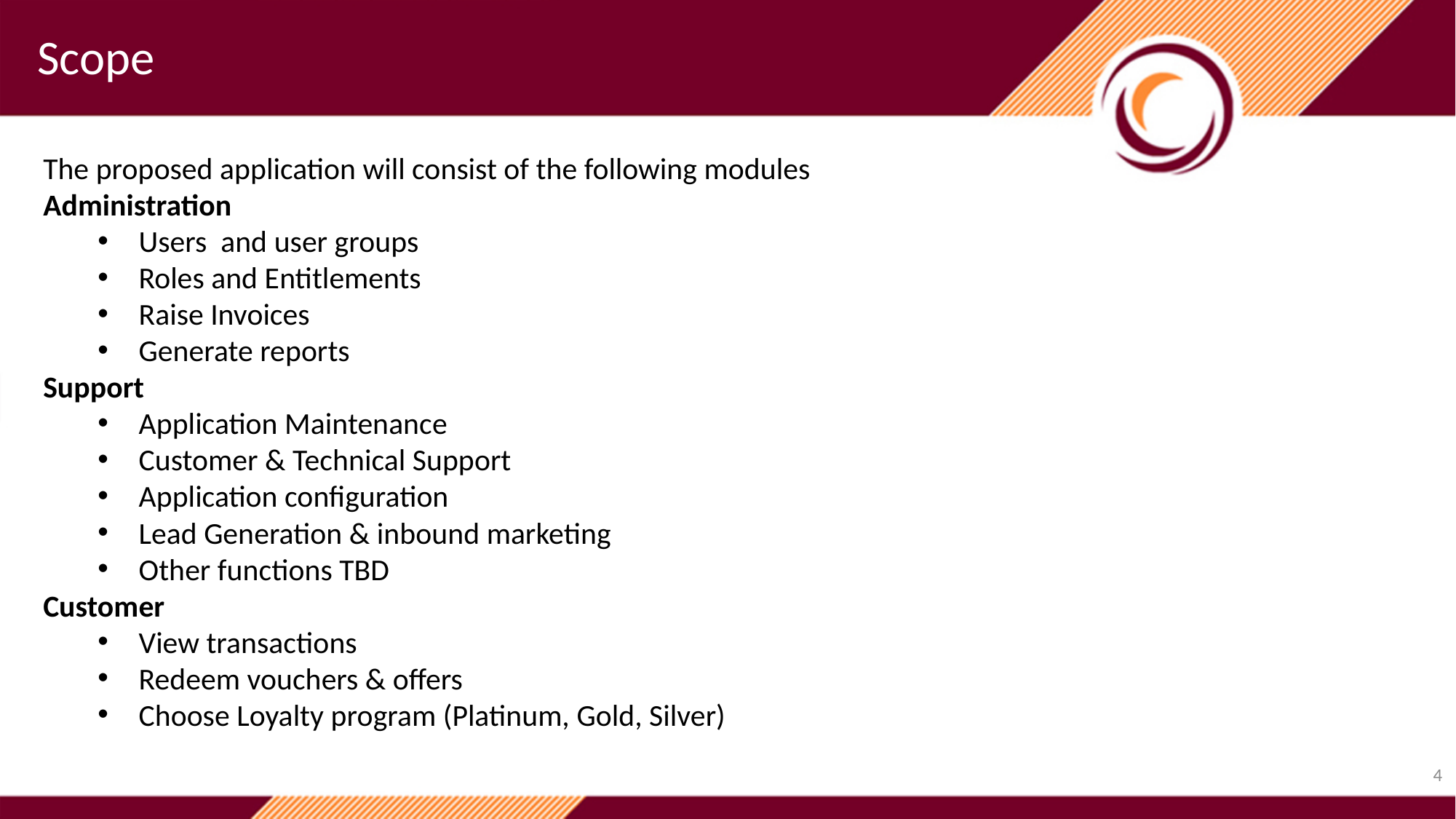

Scope
The proposed application will consist of the following modules
Administration
Users  and user groups
Roles and Entitlements
Raise Invoices
Generate reports
Support
Application Maintenance
Customer & Technical Support
Application configuration
Lead Generation & inbound marketing
Other functions TBD
Customer
View transactions
Redeem vouchers & offers
Choose Loyalty program (Platinum, Gold, Silver)

4